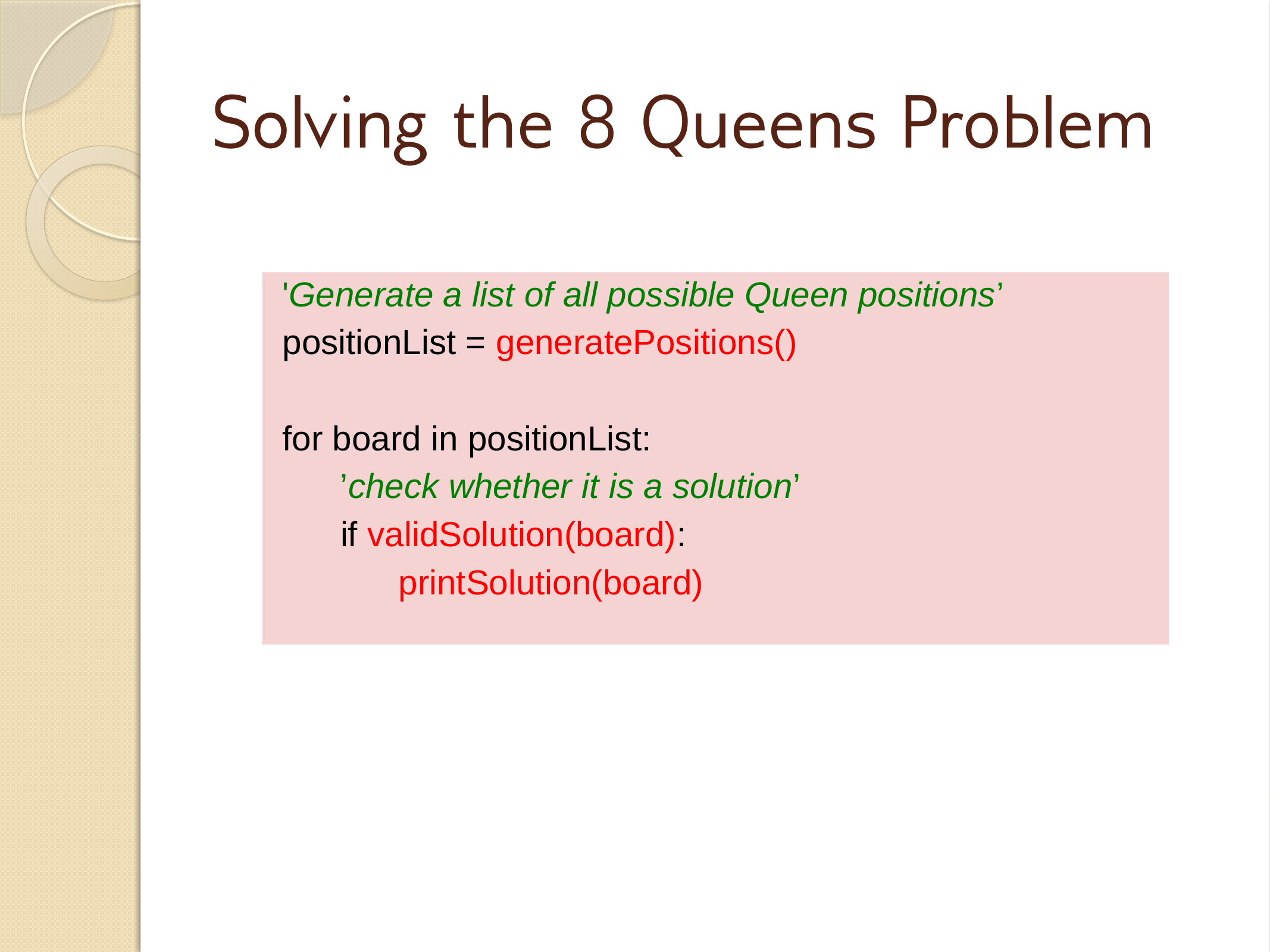

# Solving the 8 Queens Problem
'Generate a list of all possible Queen positions’
positionList = generatePositions()

for board in positionList:
      ’check whether it is a solution’
      if validSolution(board):
            printSolution(board)